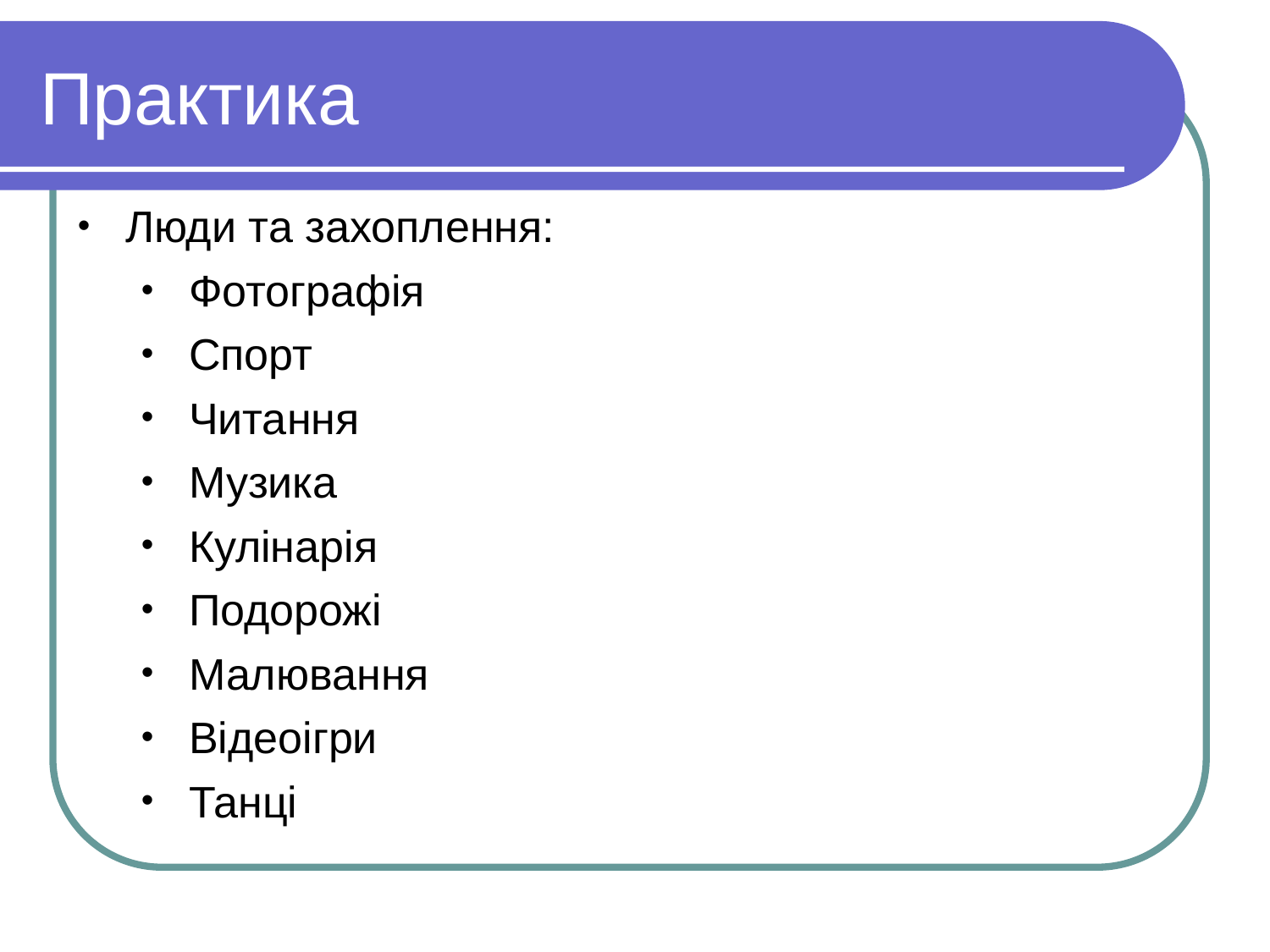

Практика
Люди та захоплення:
Фотографія
Спорт
Читання
Музика
Кулінарія
Подорожі
Малювання
Відеоігри
Танці